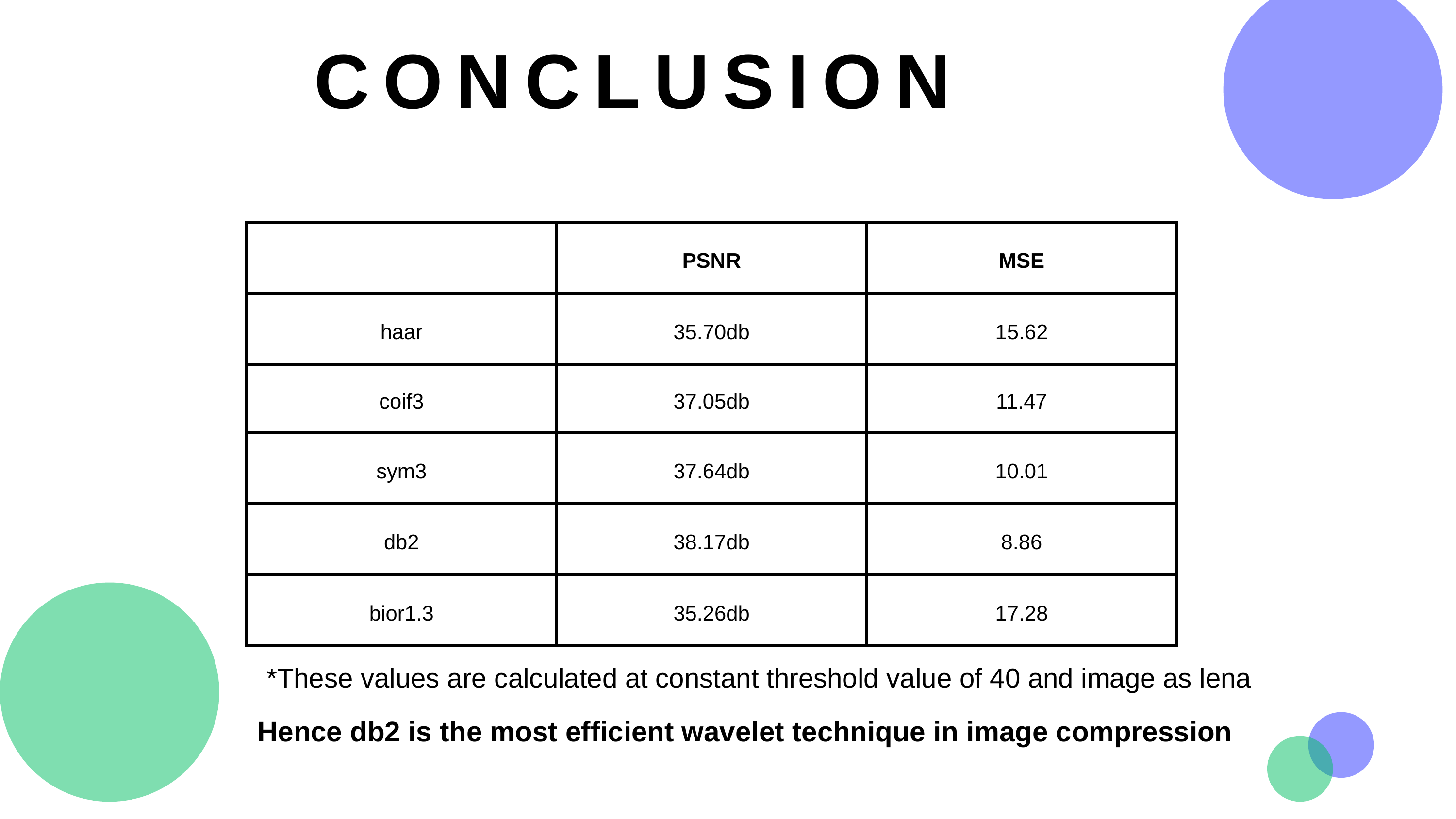

CONCLUSION
|  | PSNR | MSE |
| --- | --- | --- |
| haar | 35.70db | 15.62 |
| coif3 | 37.05db | 11.47 |
| sym3 | 37.64db | 10.01 |
| db2 | 38.17db | 8.86 |
| bior1.3 | 35.26db | 17.28 |

*These values are calculated at constant threshold value of 40 and image as lena
Hence db2 is the most efficient wavelet technique in image compression